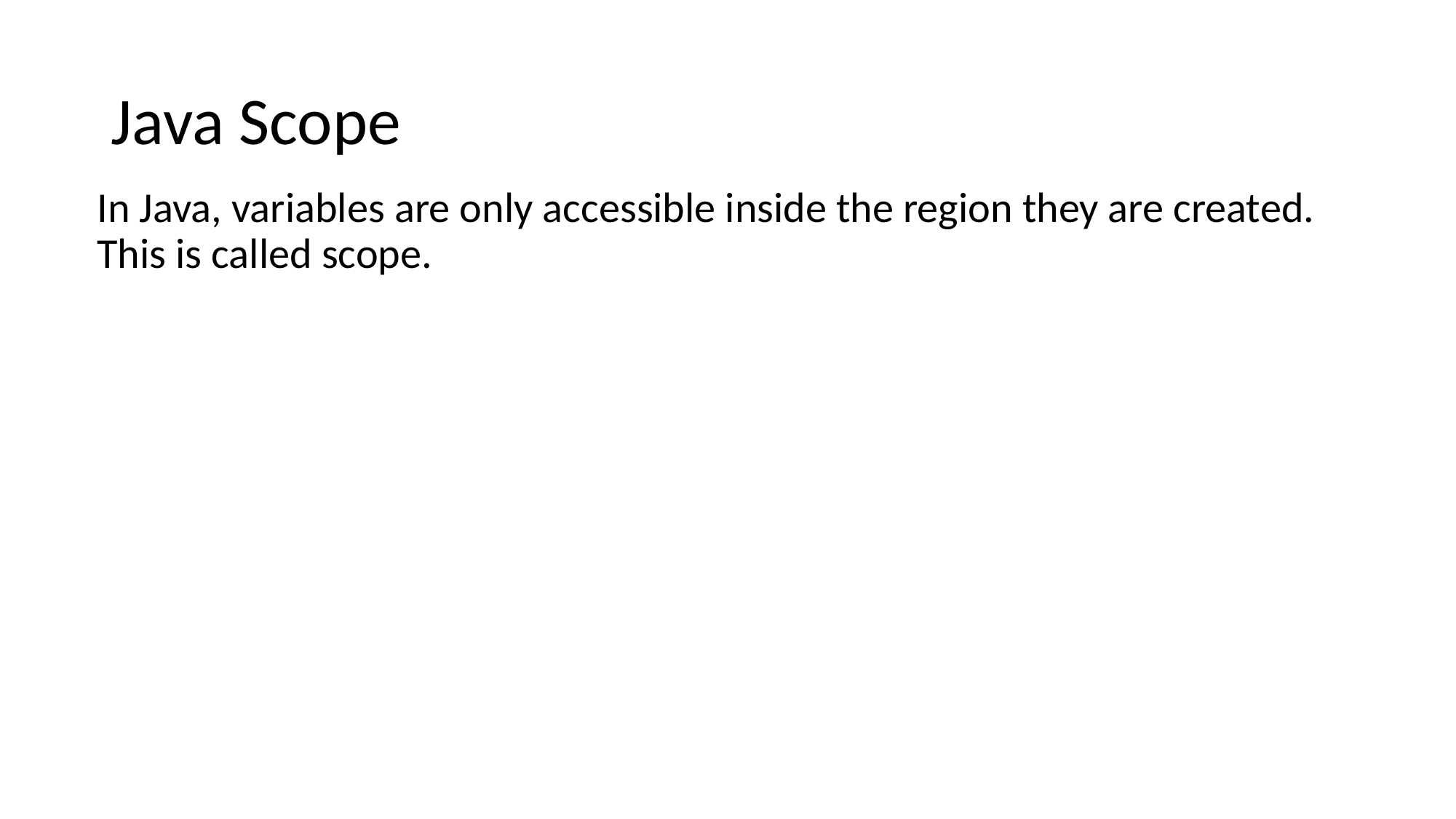

# Java Scope
In Java, variables are only accessible inside the region they are created. This is called scope.